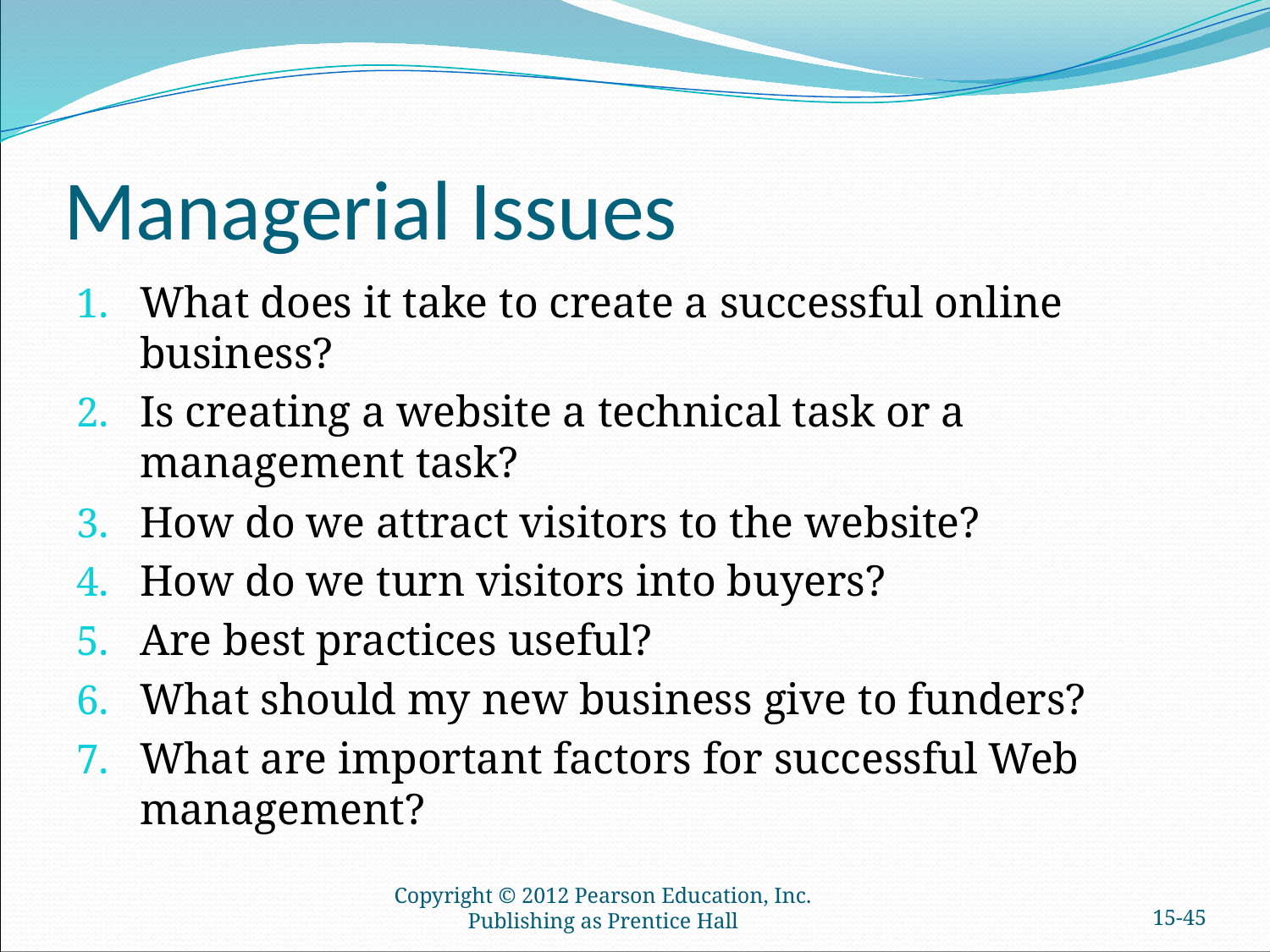

# Managerial Issues
What does it take to create a successful online business?
Is creating a website a technical task or a management task?
How do we attract visitors to the website?
How do we turn visitors into buyers?
Are best practices useful?
What should my new business give to funders?
What are important factors for successful Web management?
Copyright © 2012 Pearson Education, Inc. Publishing as Prentice Hall
15-45